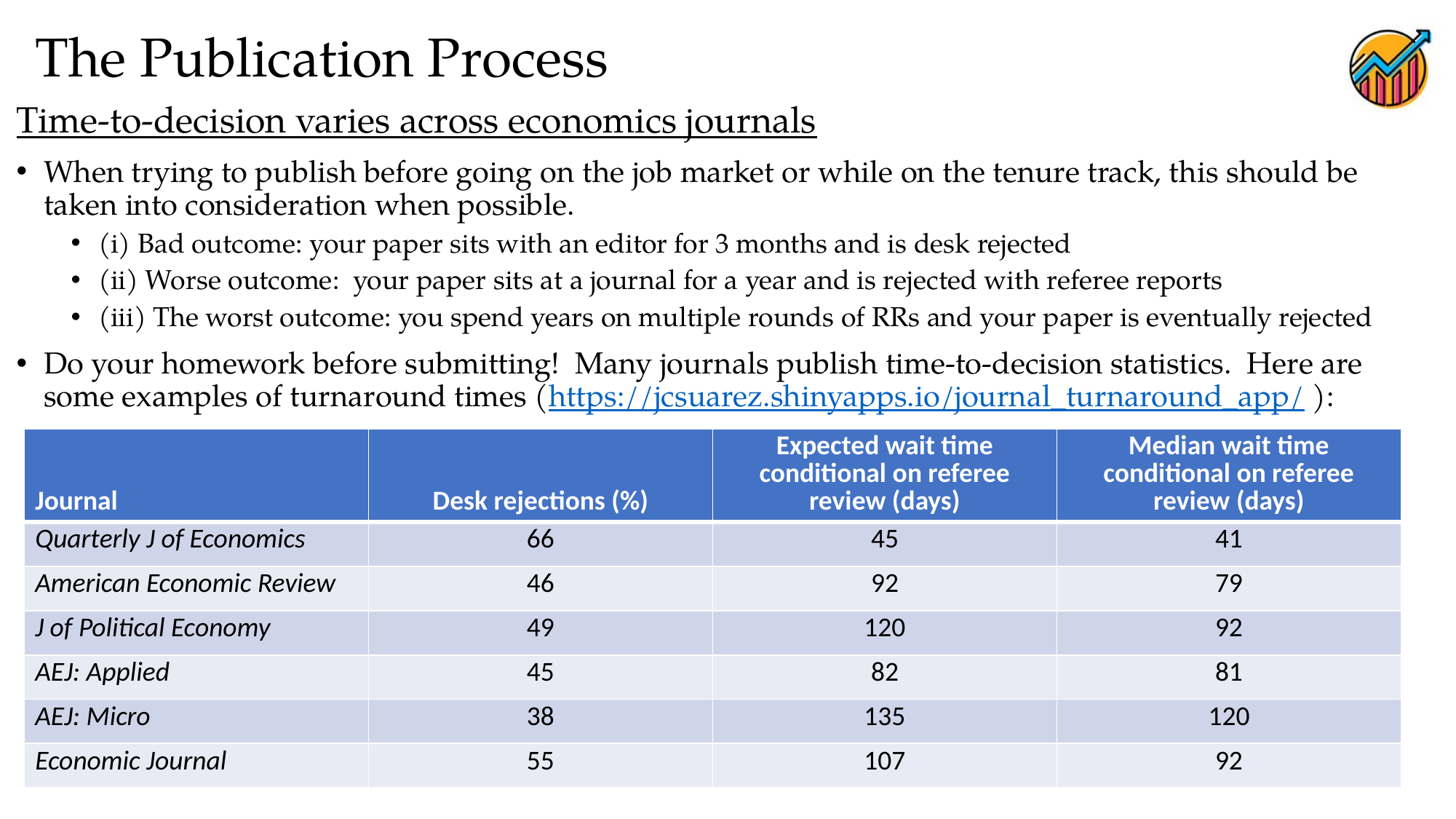

# The Publication Process
Time-to-decision varies across economics journals
When trying to publish before going on the job market or while on the tenure track, this should be taken into consideration when possible.
(i) Bad outcome: your paper sits with an editor for 3 months and is desk rejected
(ii) Worse outcome:  your paper sits at a journal for a year and is rejected with referee reports
(iii) The worst outcome: you spend years on multiple rounds of RRs and your paper is eventually rejected
Do your homework before submitting!  Many journals publish time-to-decision statistics.  Here are some examples of turnaround times (https://jcsuarez.shinyapps.io/journal_turnaround_app/ ):
| Journal | Desk rejections (%) | Expected wait time conditional on referee review (days) | Median wait time conditional on referee review (days) |
| --- | --- | --- | --- |
| Quarterly J of Economics | 66 | 45 | 41 |
| American Economic Review | 46 | 92 | 79 |
| J of Political Economy | 49 | 120 | 92 |
| AEJ: Applied | 45 | 82 | 81 |
| AEJ: Micro | 38 | 135 | 120 |
| Economic Journal | 55 | 107 | 92 |